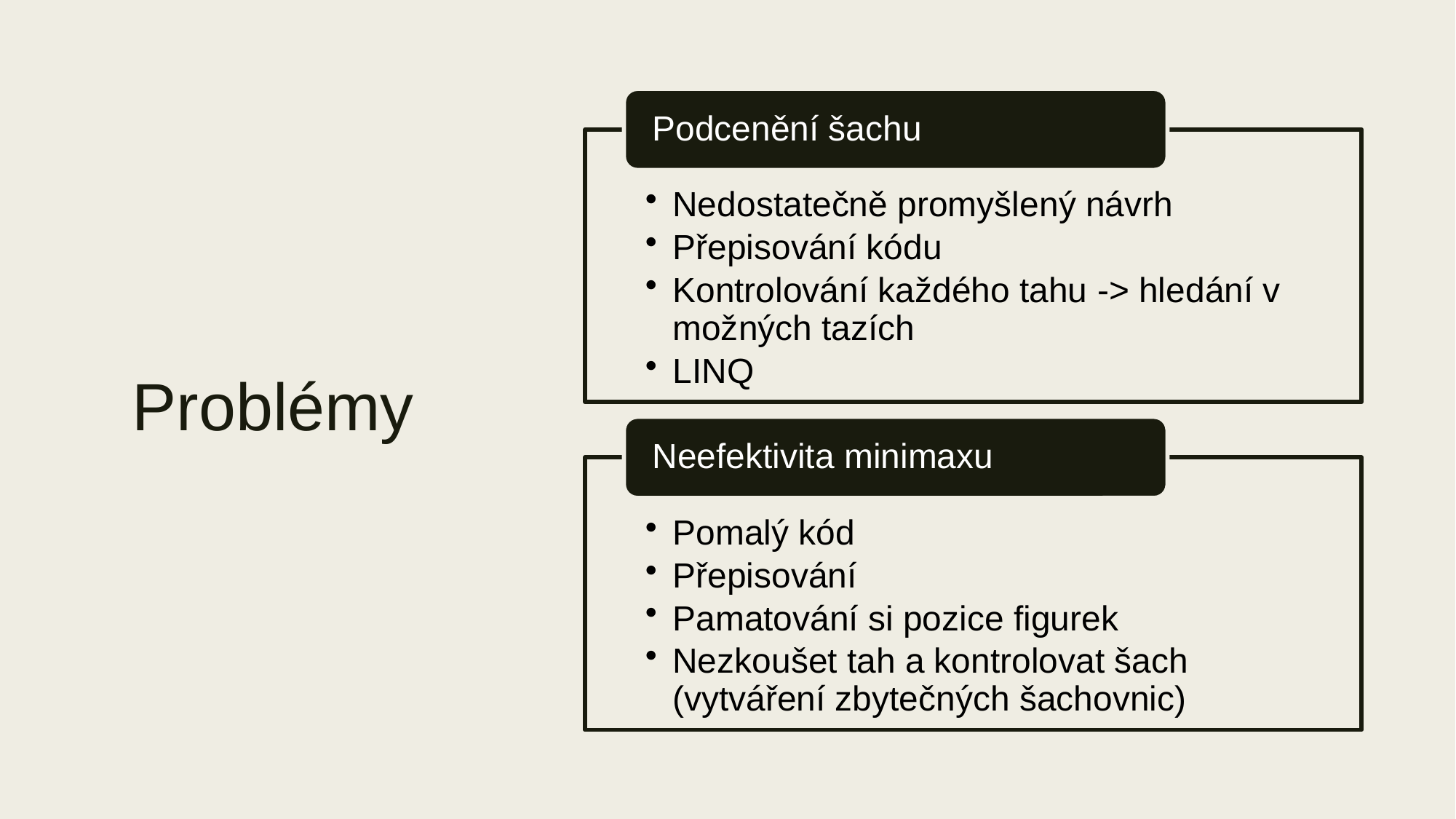

# Problémy
Nedostatečně promyšlený návrh
Přepisování kódu
Kontrolování každého tahu -> hledání v možných tazích
LINQ
Podcenění šachu
Pomalý kód
Přepisování
Pamatování si pozice figurek
Nezkoušet tah a kontrolovat šach (vytváření zbytečných šachovnic)
Neefektivita minimaxu